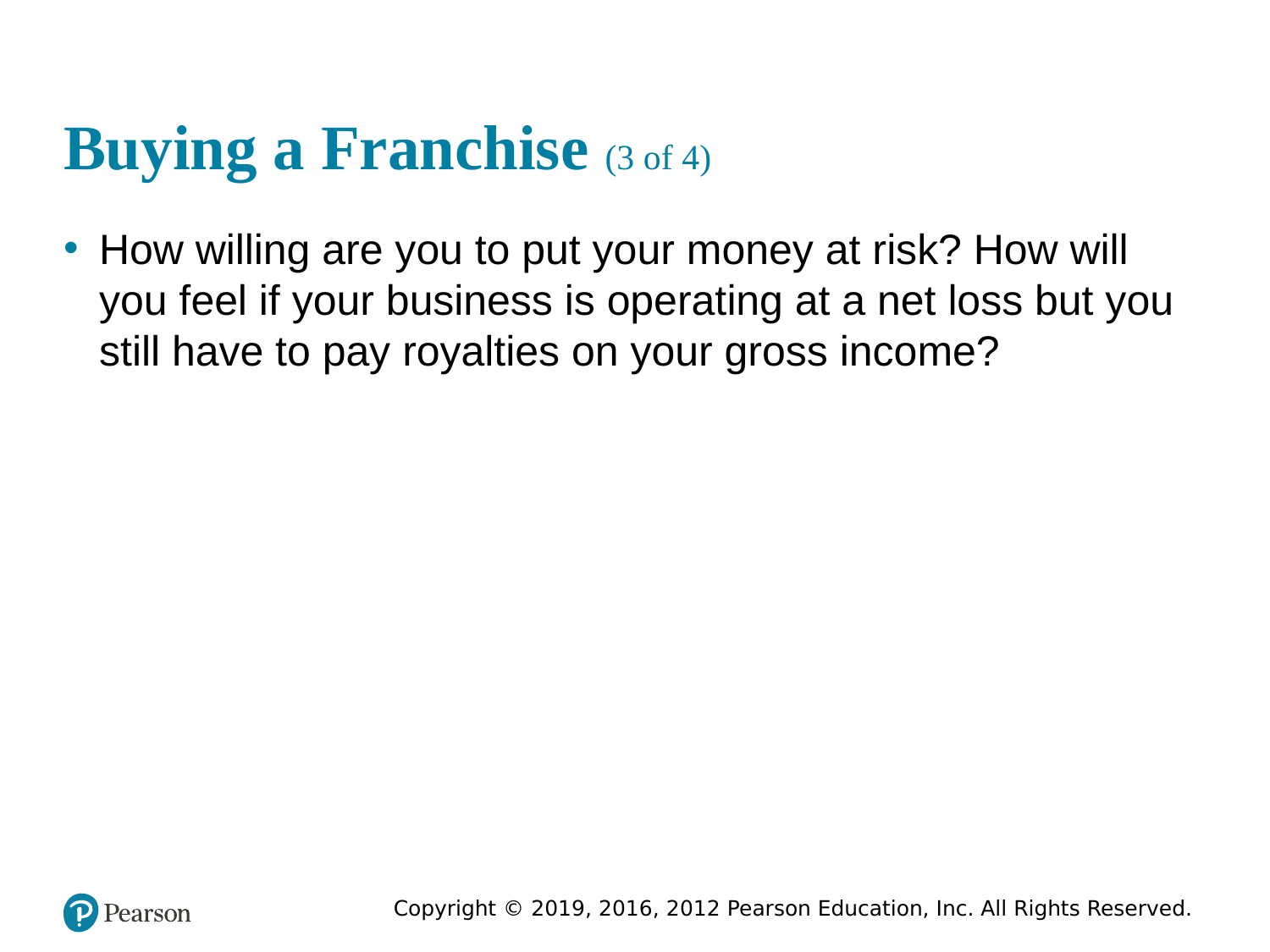

# Buying a Franchise (3 of 4)
How willing are you to put your money at risk? How will  you feel if your business is operating at a net loss but you  still have to pay royalties on your gross income?